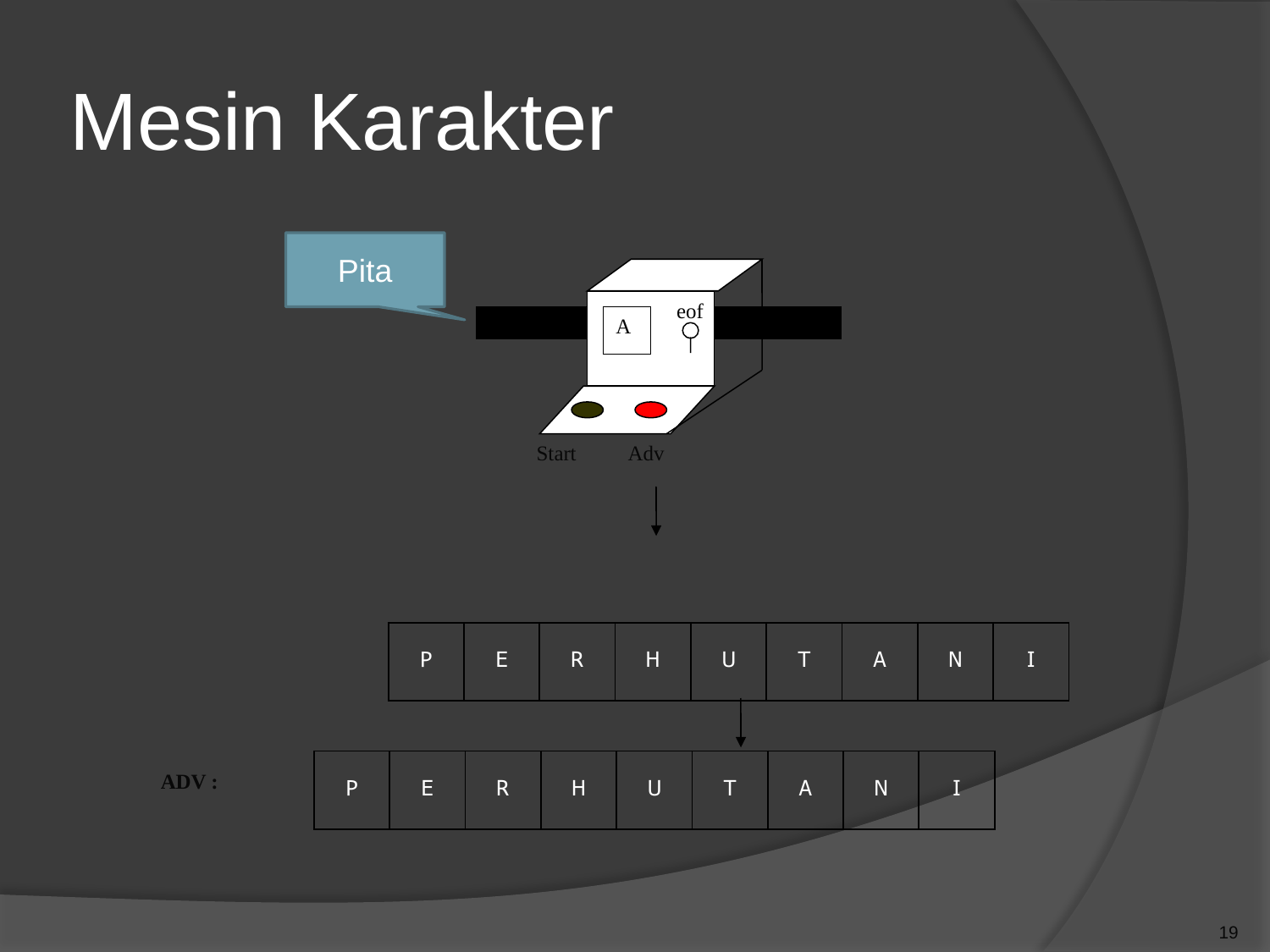

# Mesin Karakter

Pita

eof

A

Start          Adv

| P | E | R | H | U | T | A | N | I |
| --- | --- | --- | --- | --- | --- | --- | --- | --- |

| P | E | R | H | U | T | A | N | I |
| --- | --- | --- | --- | --- | --- | --- | --- | --- |
ADV :
19